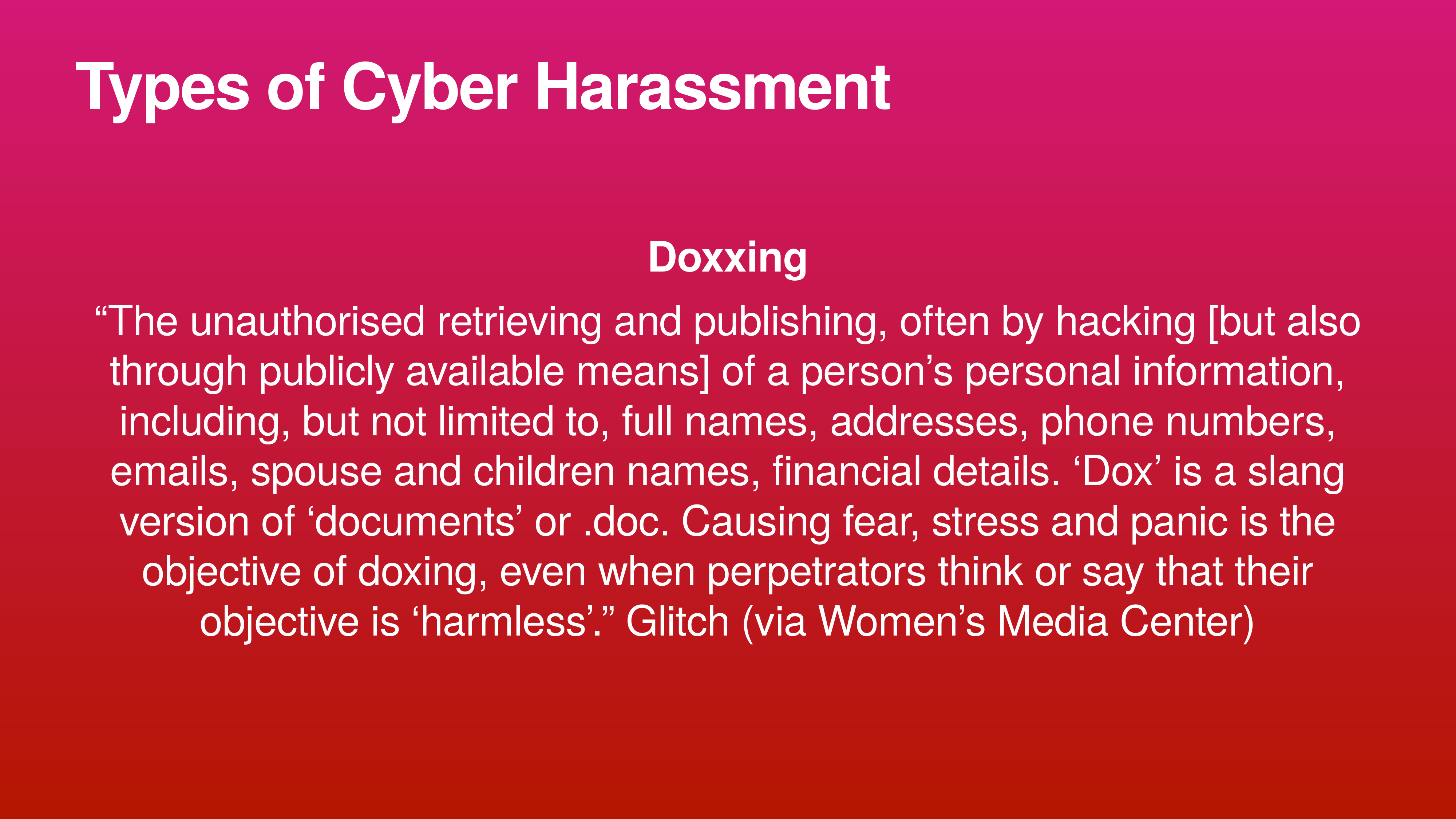

# Types of Cyber Harassment
Doxxing
“The unauthorised retrieving and publishing, often by hacking [but also through publicly available means] of a person’s personal information, including, but not limited to, full names, addresses, phone numbers, emails, spouse and children names, financial details. ‘Dox’ is a slang version of ‘documents’ or .doc. Causing fear, stress and panic is the objective of doxing, even when perpetrators think or say that their objective is ‘harmless’.” Glitch (via Women’s Media Center)